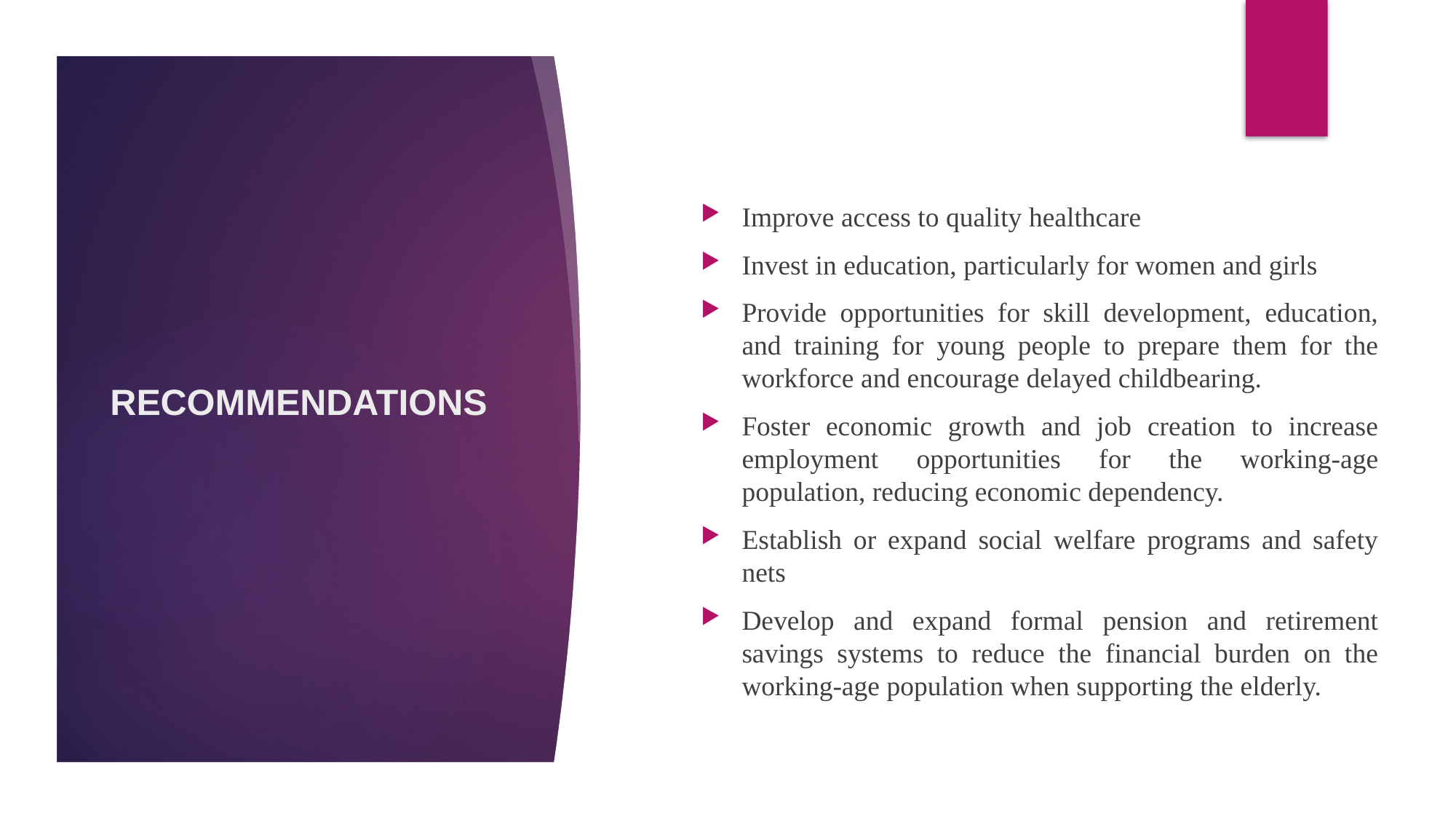

Improve access to quality healthcare
Invest in education, particularly for women and girls
Provide opportunities for skill development, education, and training for young people to prepare them for the workforce and encourage delayed childbearing.
Foster economic growth and job creation to increase employment opportunities for the working-age population, reducing economic dependency.
Establish or expand social welfare programs and safety nets
Develop and expand formal pension and retirement savings systems to reduce the financial burden on the working-age population when supporting the elderly.

# RECOMMENDATIONS